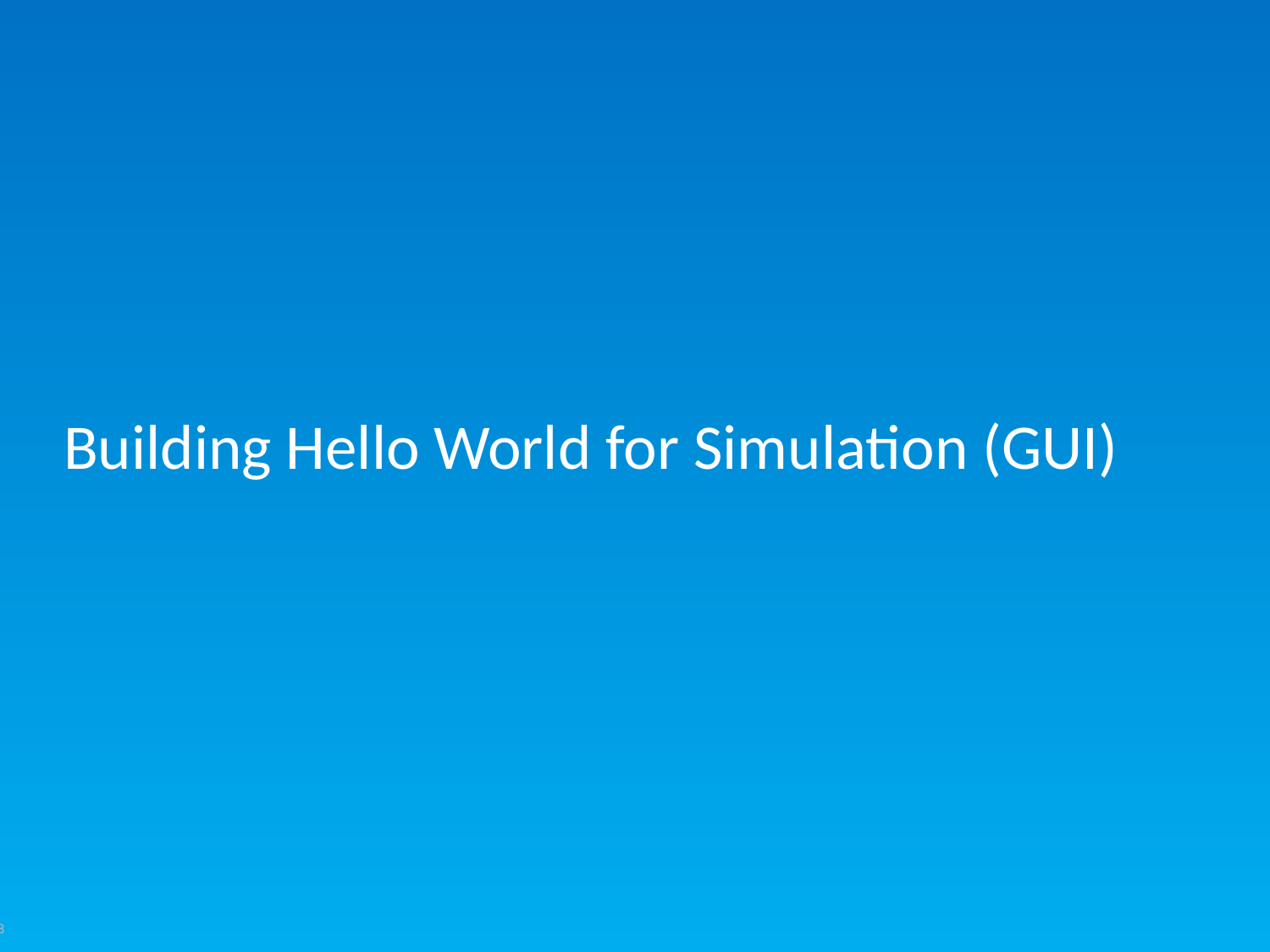

# Building Hello World for Simulation (GUI)